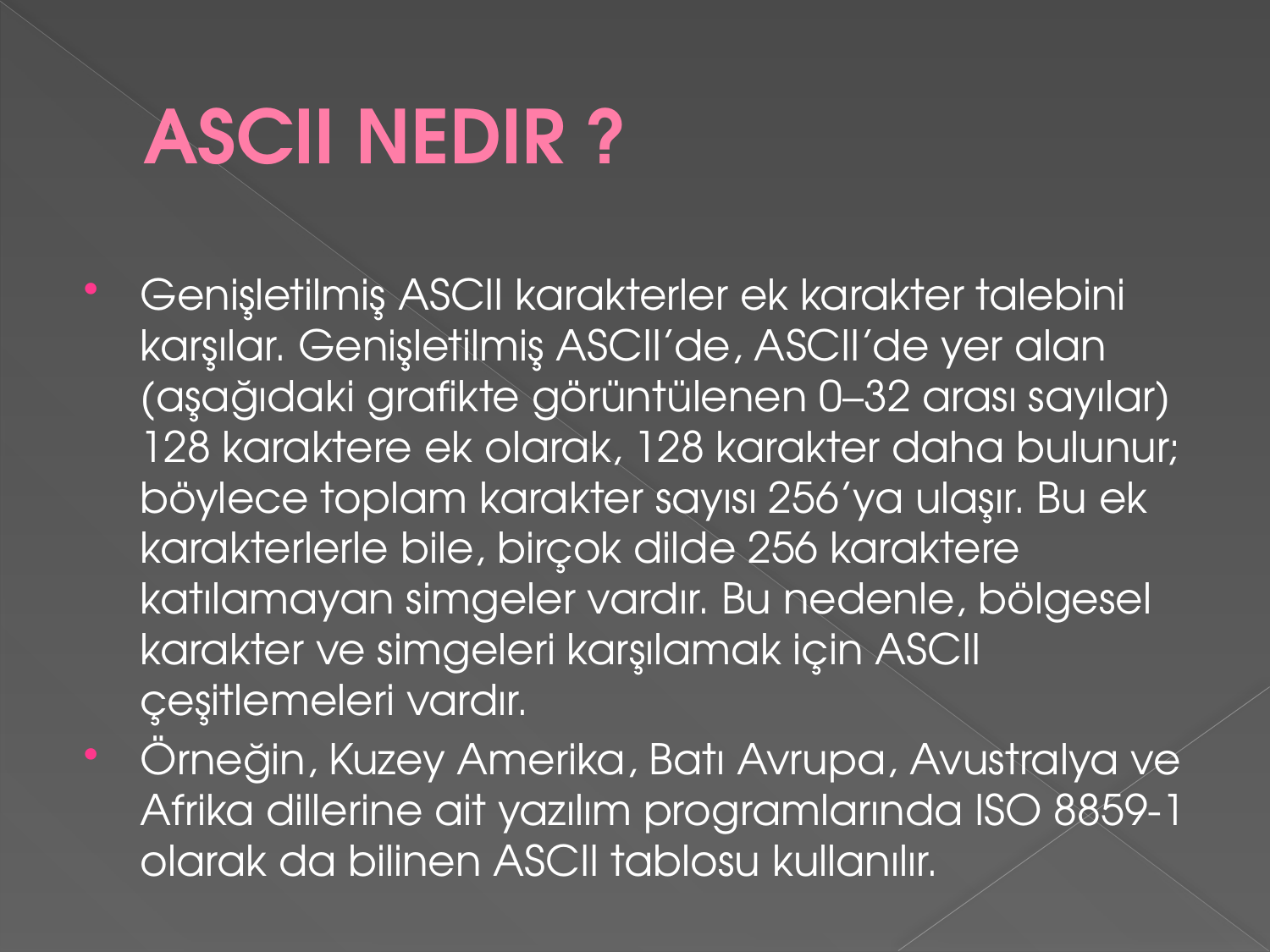

# ASCII NEDIR ?
Genişletilmiş ASCII karakterler ek karakter talebini karşılar. Genişletilmiş ASCII’de, ASCII’de yer alan (aşağıdaki grafikte görüntülenen 0–32 arası sayılar) 128 karaktere ek olarak, 128 karakter daha bulunur; böylece toplam karakter sayısı 256’ya ulaşır. Bu ek karakterlerle bile, birçok dilde 256 karaktere katılamayan simgeler vardır. Bu nedenle, bölgesel karakter ve simgeleri karşılamak için ASCII çeşitlemeleri vardır.
Örneğin, Kuzey Amerika, Batı Avrupa, Avustralya ve Afrika dillerine ait yazılım programlarında ISO 8859-1 olarak da bilinen ASCII tablosu kullanılır.